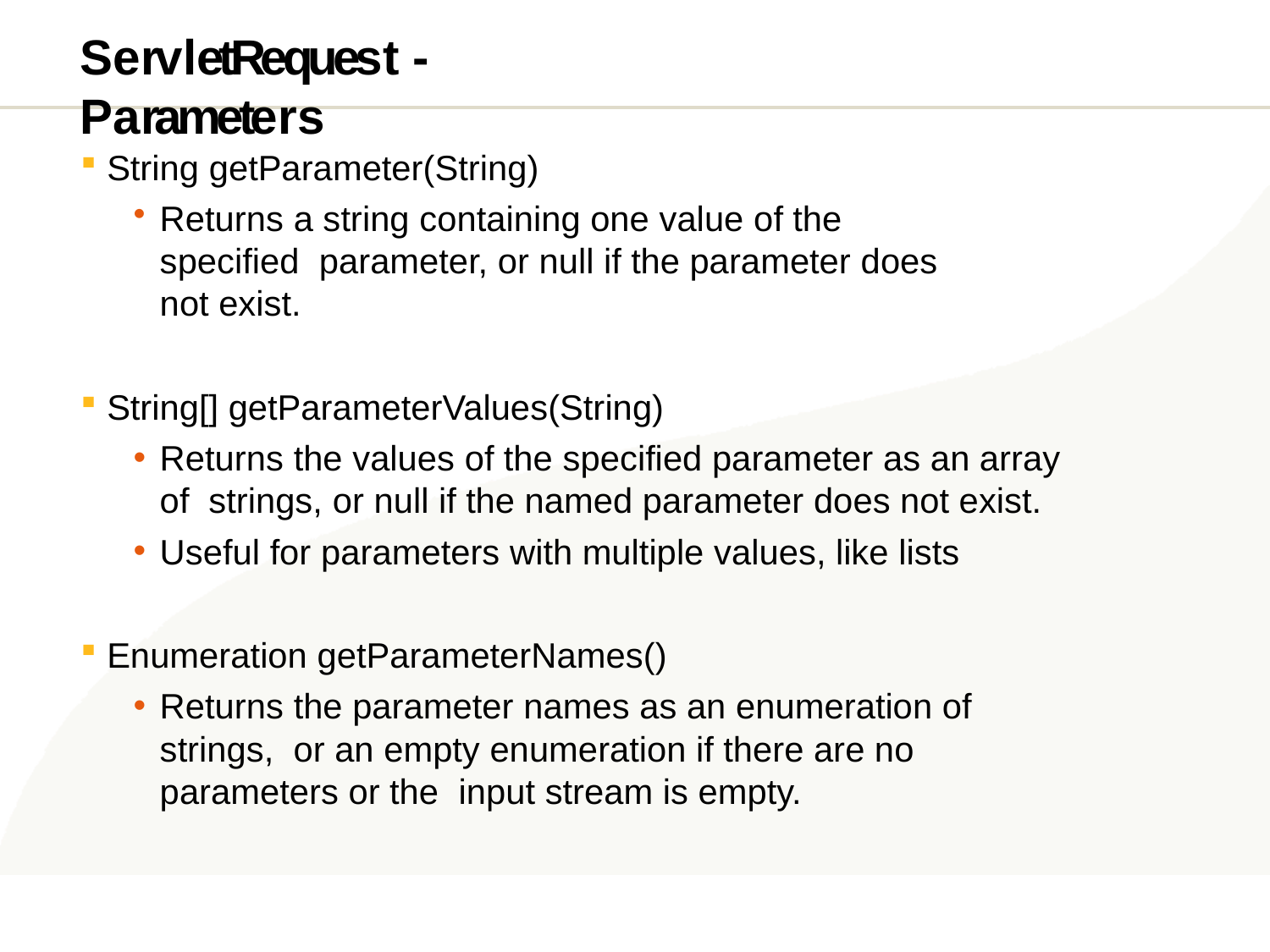

# ServletRequest - Parameters
String getParameter(String)
Returns a string containing one value of the specified  parameter, or null if the parameter does not exist.

String[] getParameterValues(String)
Returns the values of the specified parameter as an array of  strings, or null if the named parameter does not exist.
Useful for parameters with multiple values, like lists

Enumeration getParameterNames()
Returns the parameter names as an enumeration of strings,  or an empty enumeration if there are no parameters or the  input stream is empty.